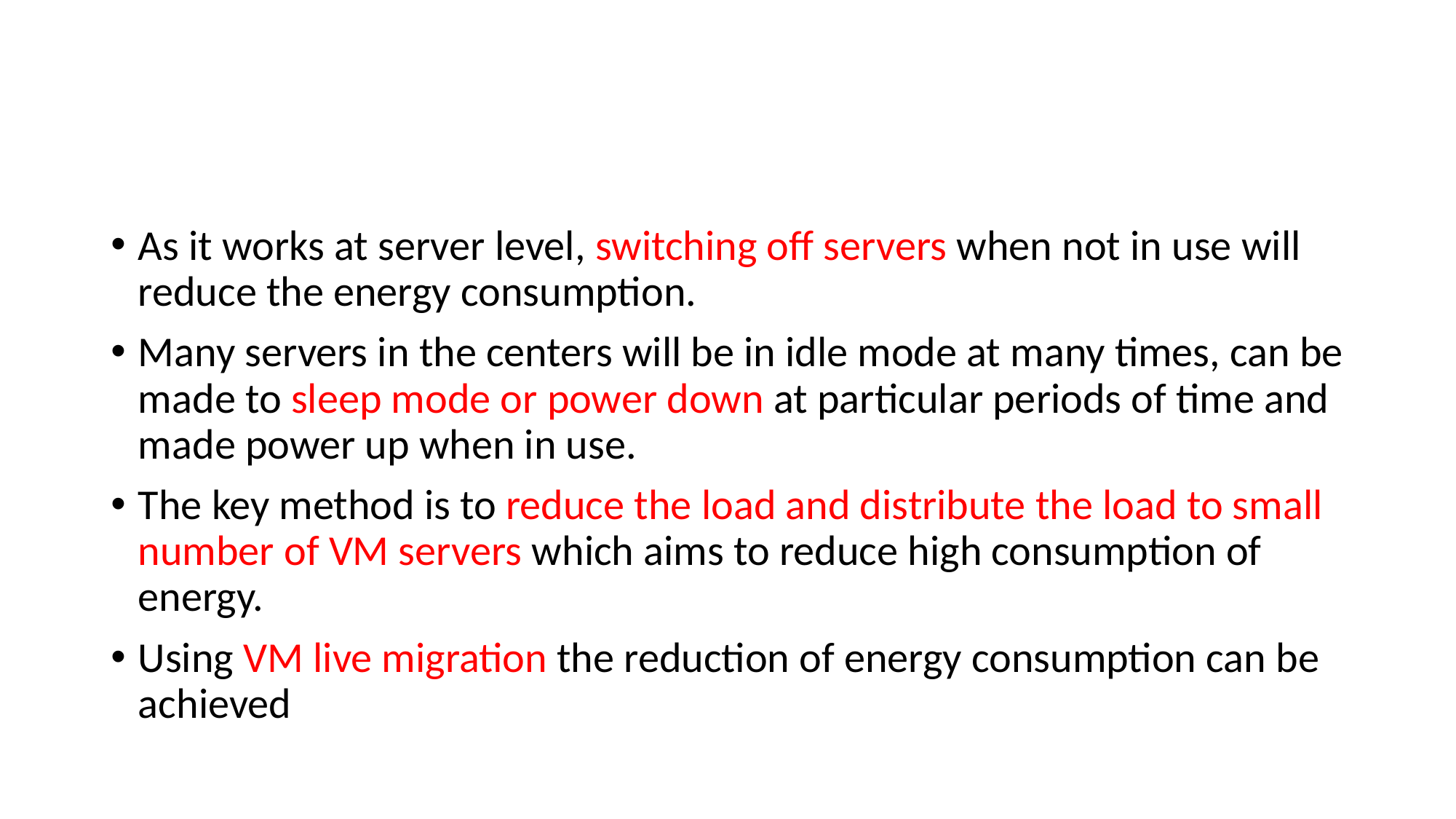

#
As it works at server level, switching off servers when not in use will reduce the energy consumption.
Many servers in the centers will be in idle mode at many times, can be made to sleep mode or power down at particular periods of time and made power up when in use.
The key method is to reduce the load and distribute the load to small number of VM servers which aims to reduce high consumption of energy.
Using VM live migration the reduction of energy consumption can be achieved